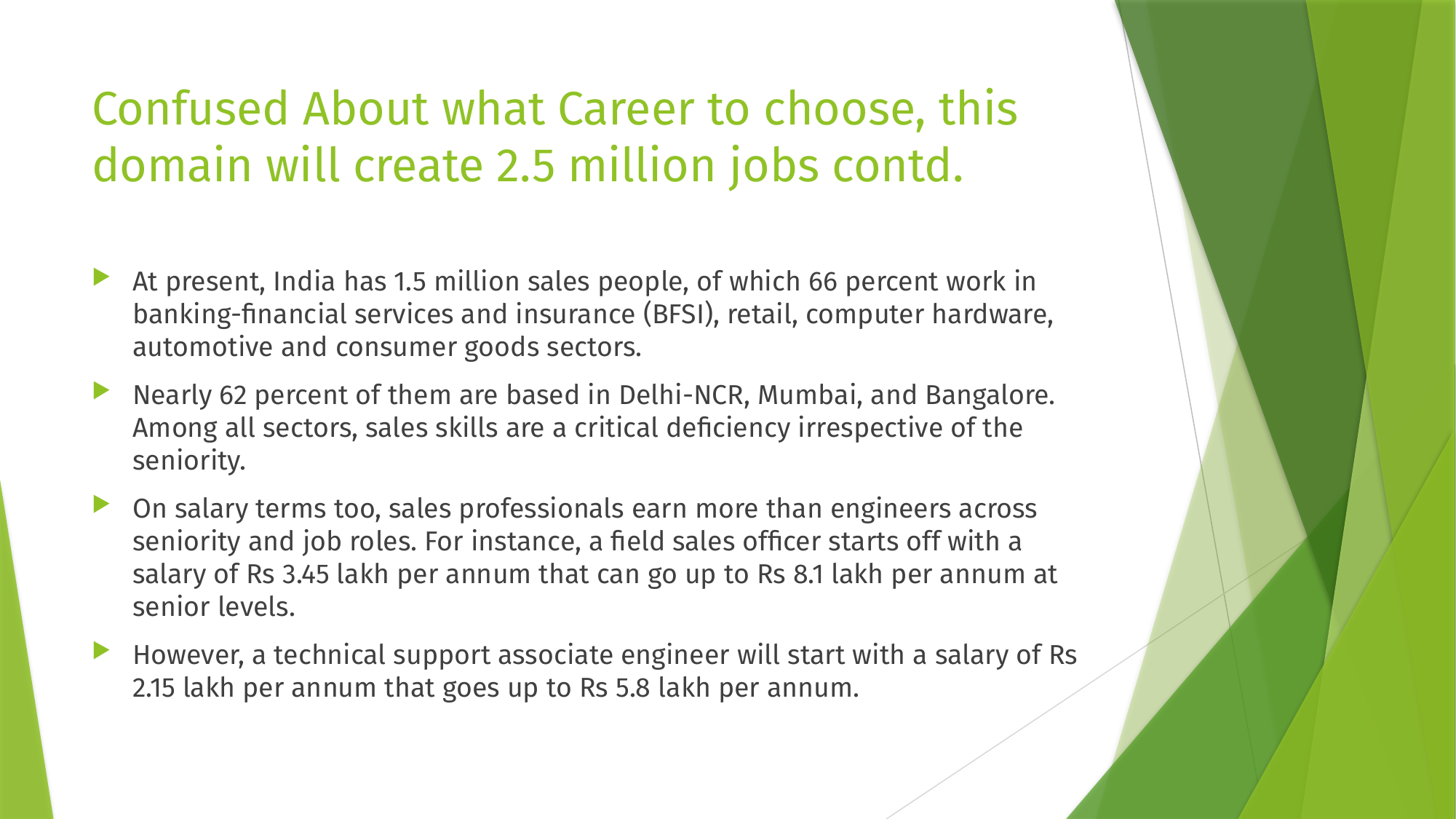

# Confused About what Career to choose, this domain will create 2.5 million jobs contd.
At present, India has 1.5 million sales people, of which 66 percent work in banking-financial services and insurance (BFSI), retail, computer hardware, automotive and consumer goods sectors.
Nearly 62 percent of them are based in Delhi-NCR, Mumbai, and Bangalore. Among all sectors, sales skills are a critical deficiency irrespective of the seniority.
On salary terms too, sales professionals earn more than engineers across seniority and job roles. For instance, a field sales officer starts off with a salary of Rs 3.45 lakh per annum that can go up to Rs 8.1 lakh per annum at senior levels.
However, a technical support associate engineer will start with a salary of Rs 2.15 lakh per annum that goes up to Rs 5.8 lakh per annum.